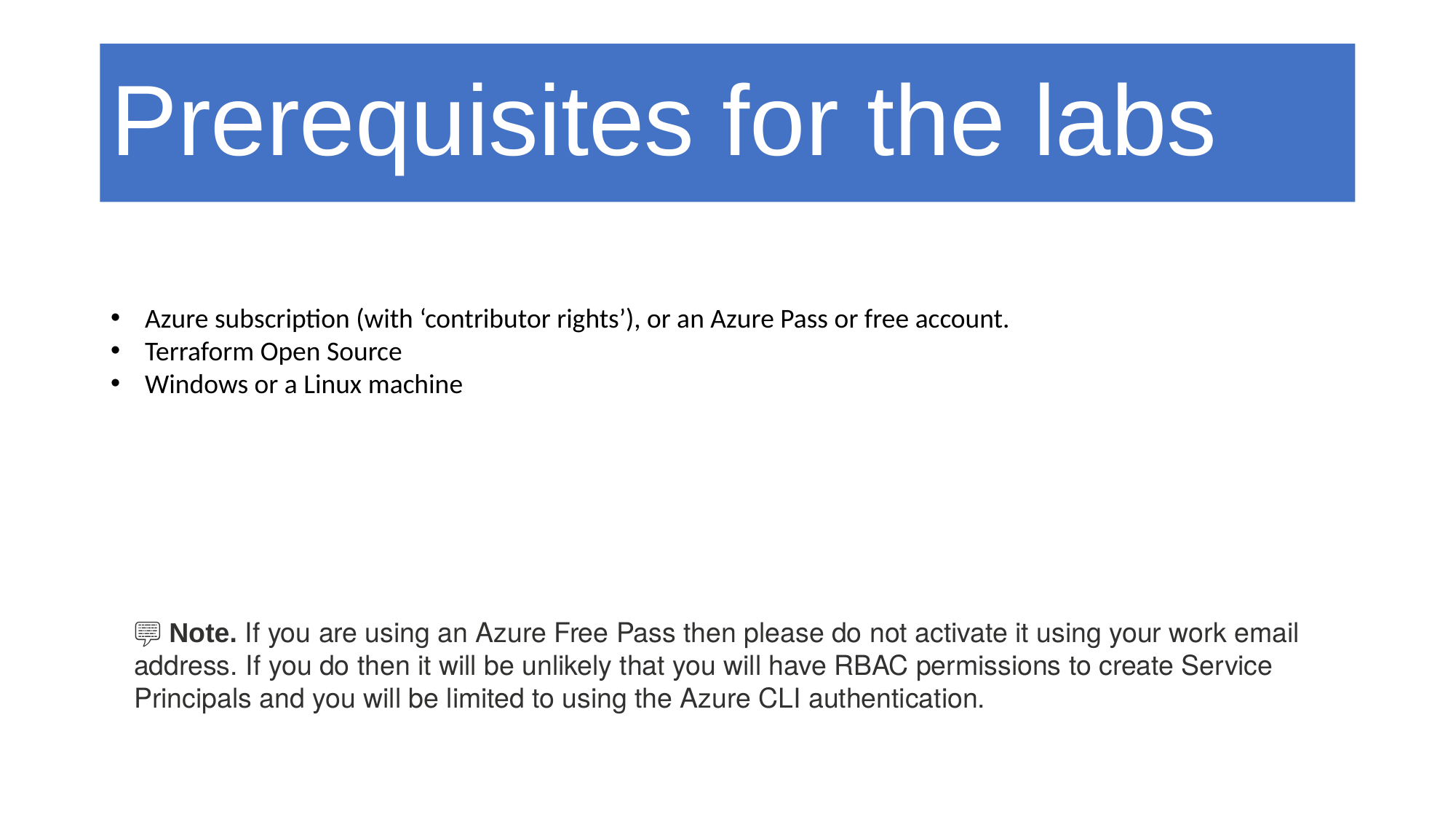

# Prerequisites for the labs

Azure subscription (with ‘contributor rights’), or an Azure Pass or free account.
Terraform Open Source
Windows or a Linux machine

💬 Note. If you are using an Azure Free Pass then please do not activate it using your work email address. If you do then it will be unlikely that you will have RBAC permissions to create Service Principals and you will be limited to using the Azure CLI authentication.